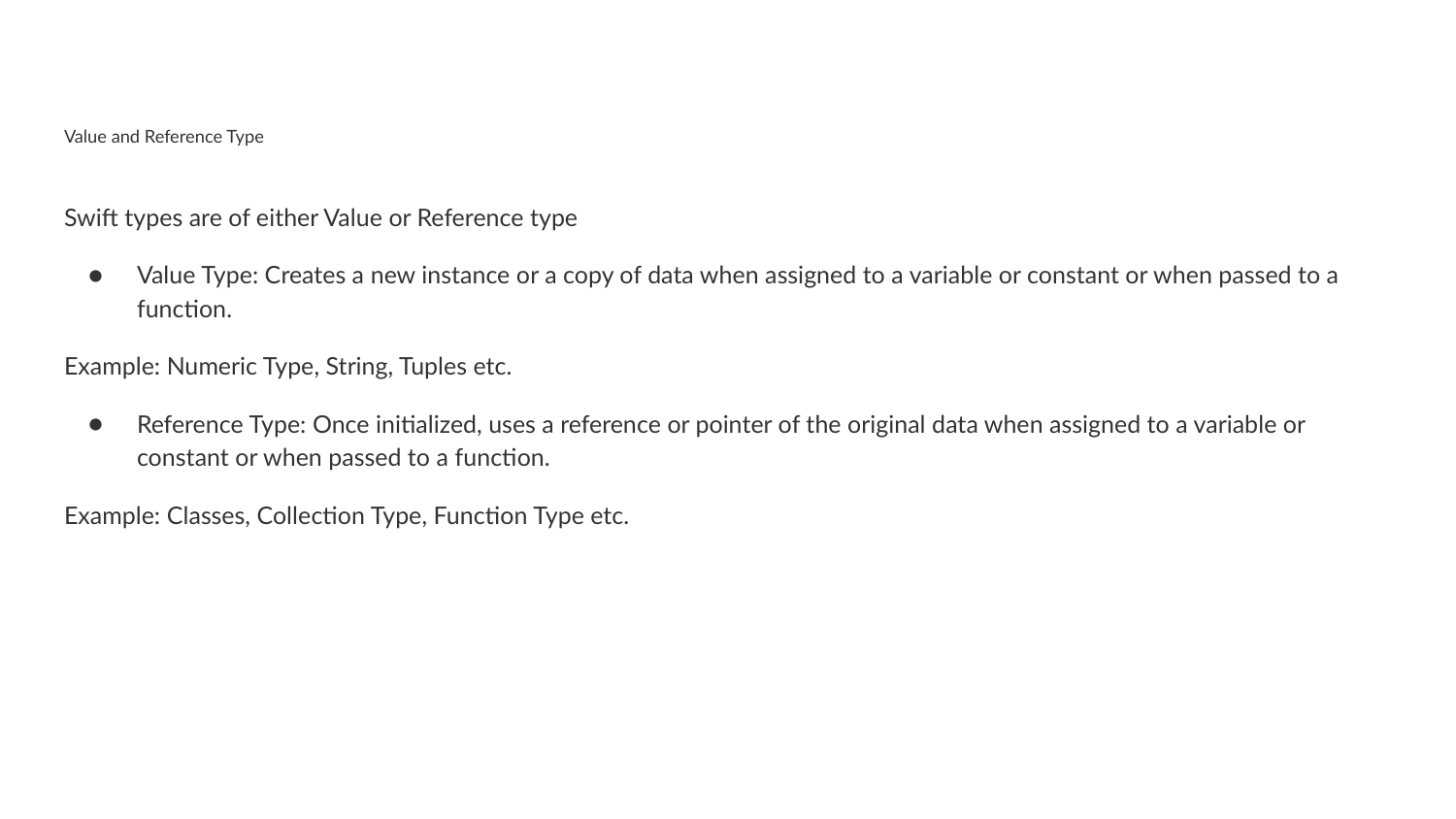

# Value and Reference Type
Swift types are of either Value or Reference type
Value Type: Creates a new instance or a copy of data when assigned to a variable or constant or when passed to a function.
Example: Numeric Type, String, Tuples etc.
Reference Type: Once initialized, uses a reference or pointer of the original data when assigned to a variable or constant or when passed to a function.
Example: Classes, Collection Type, Function Type etc.